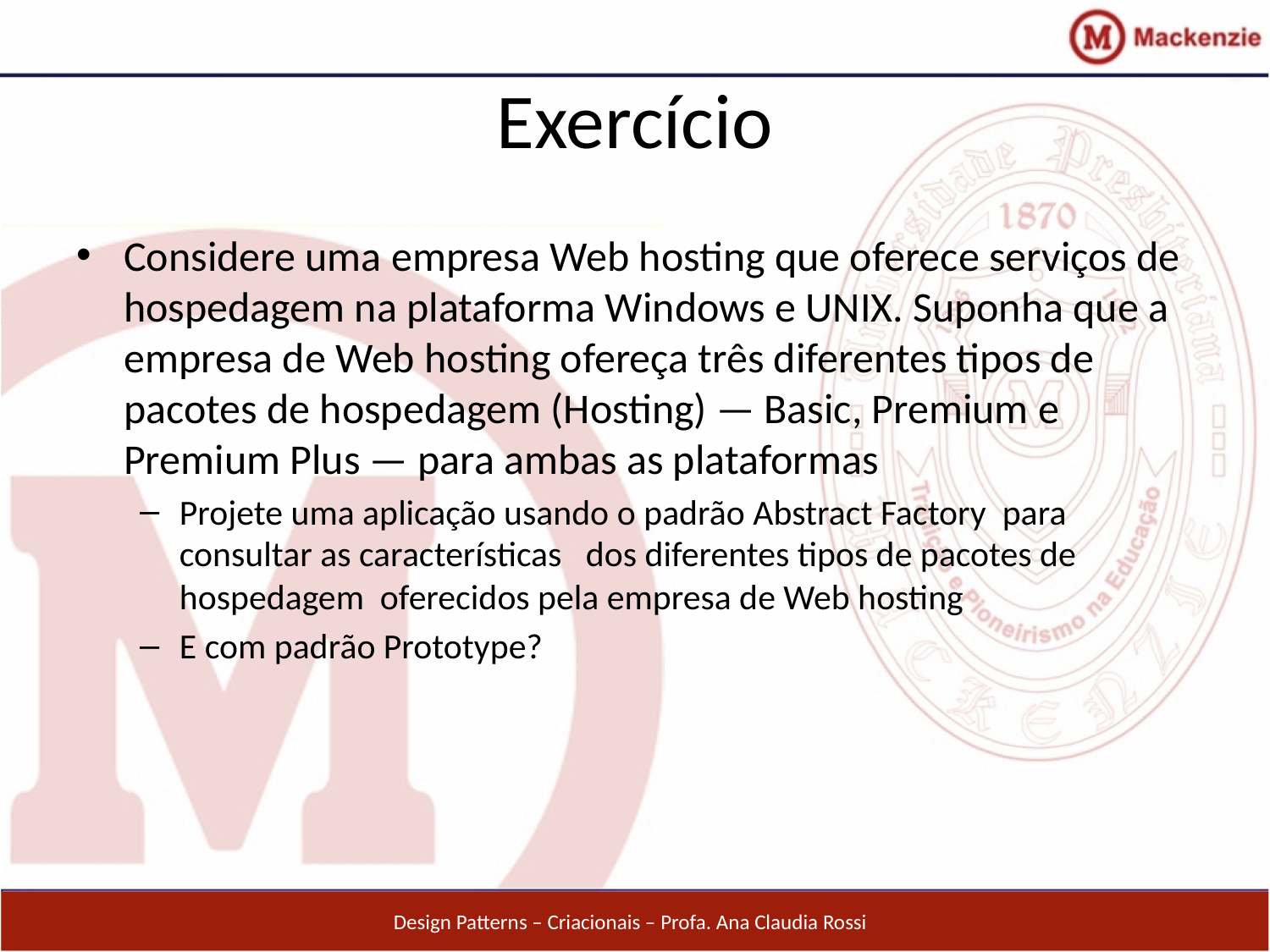

# Exercício
Considere uma empresa Web hosting que oferece serviços de hospedagem na plataforma Windows e UNIX. Suponha que a empresa de Web hosting ofereça três diferentes tipos de pacotes de hospedagem (Hosting) — Basic, Premium e Premium Plus — para ambas as plataformas
Projete uma aplicação usando o padrão Abstract Factory  para consultar as características   dos diferentes tipos de pacotes de hospedagem  oferecidos pela empresa de Web hosting
E com padrão Prototype?
Design Patterns – Criacionais – Profa. Ana Claudia Rossi